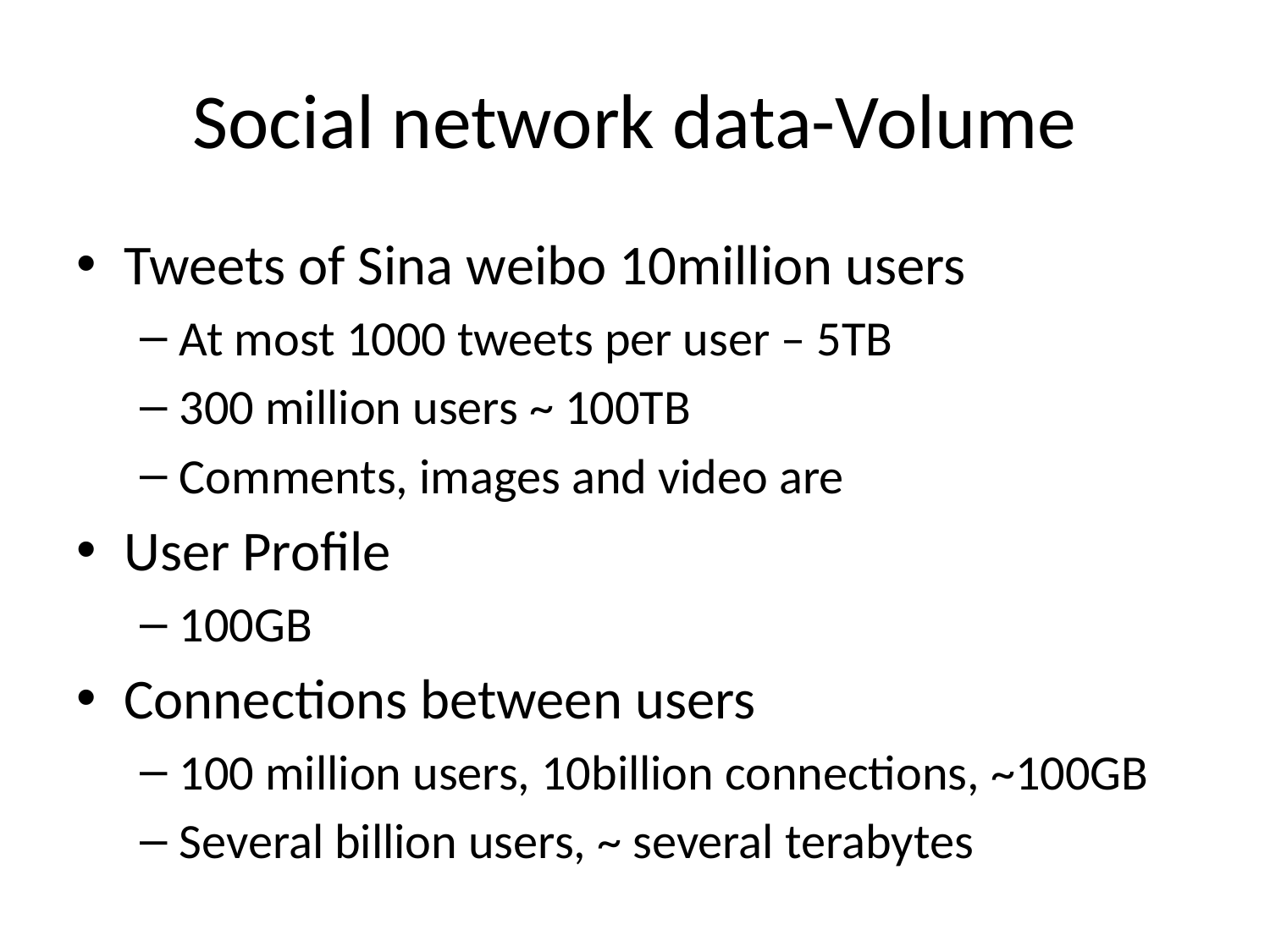

# Social network data-Volume
Tweets of Sina weibo 10million users
At most 1000 tweets per user – 5TB
300 million users ~ 100TB
Comments, images and video are
User Profile
100GB
Connections between users
100 million users, 10billion connections, ~100GB
Several billion users, ~ several terabytes